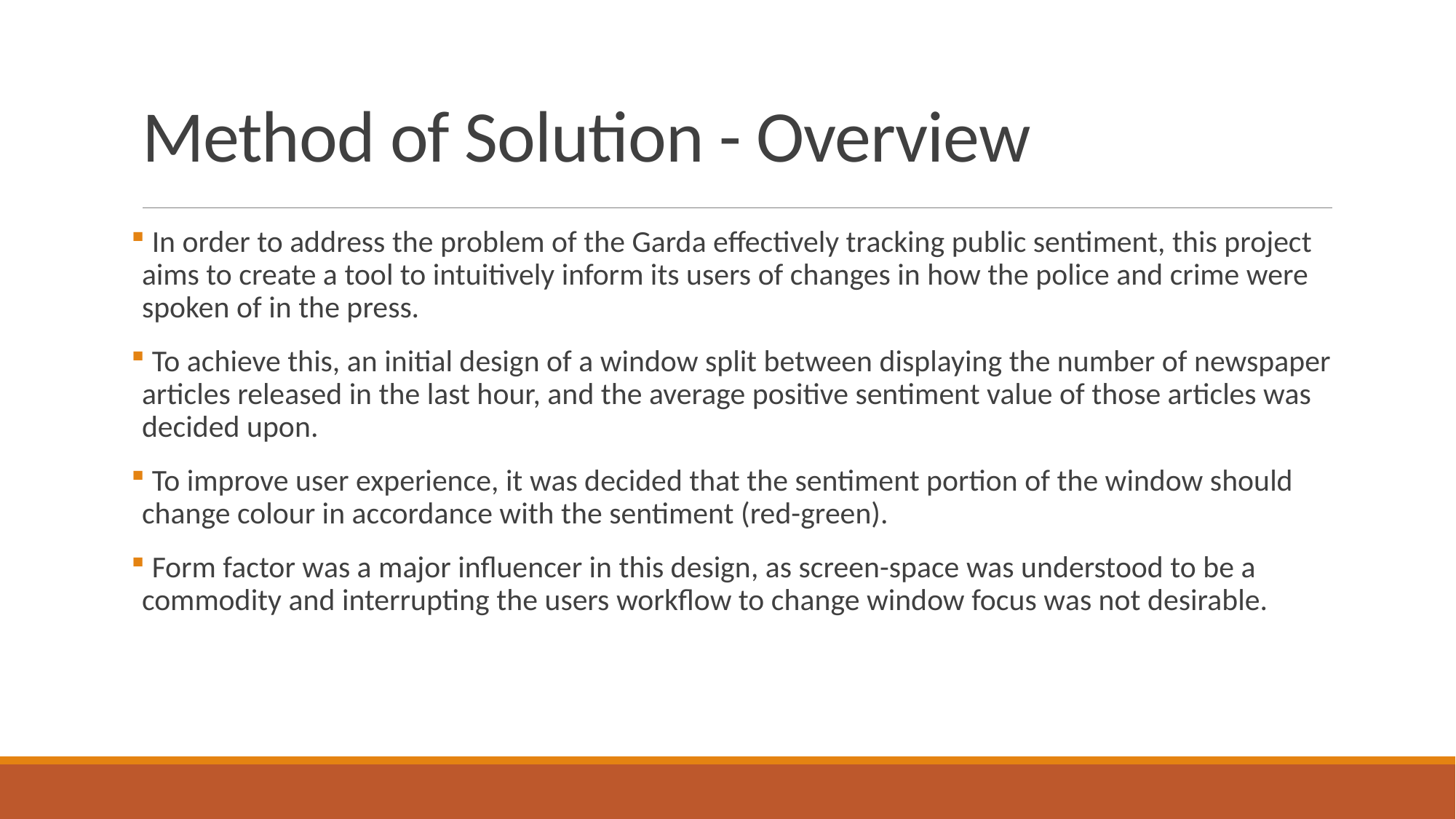

# Method of Solution - Overview
 In order to address the problem of the Garda effectively tracking public sentiment, this project aims to create a tool to intuitively inform its users of changes in how the police and crime were spoken of in the press.
 To achieve this, an initial design of a window split between displaying the number of newspaper articles released in the last hour, and the average positive sentiment value of those articles was decided upon.
 To improve user experience, it was decided that the sentiment portion of the window should change colour in accordance with the sentiment (red-green).
 Form factor was a major influencer in this design, as screen-space was understood to be a commodity and interrupting the users workflow to change window focus was not desirable.